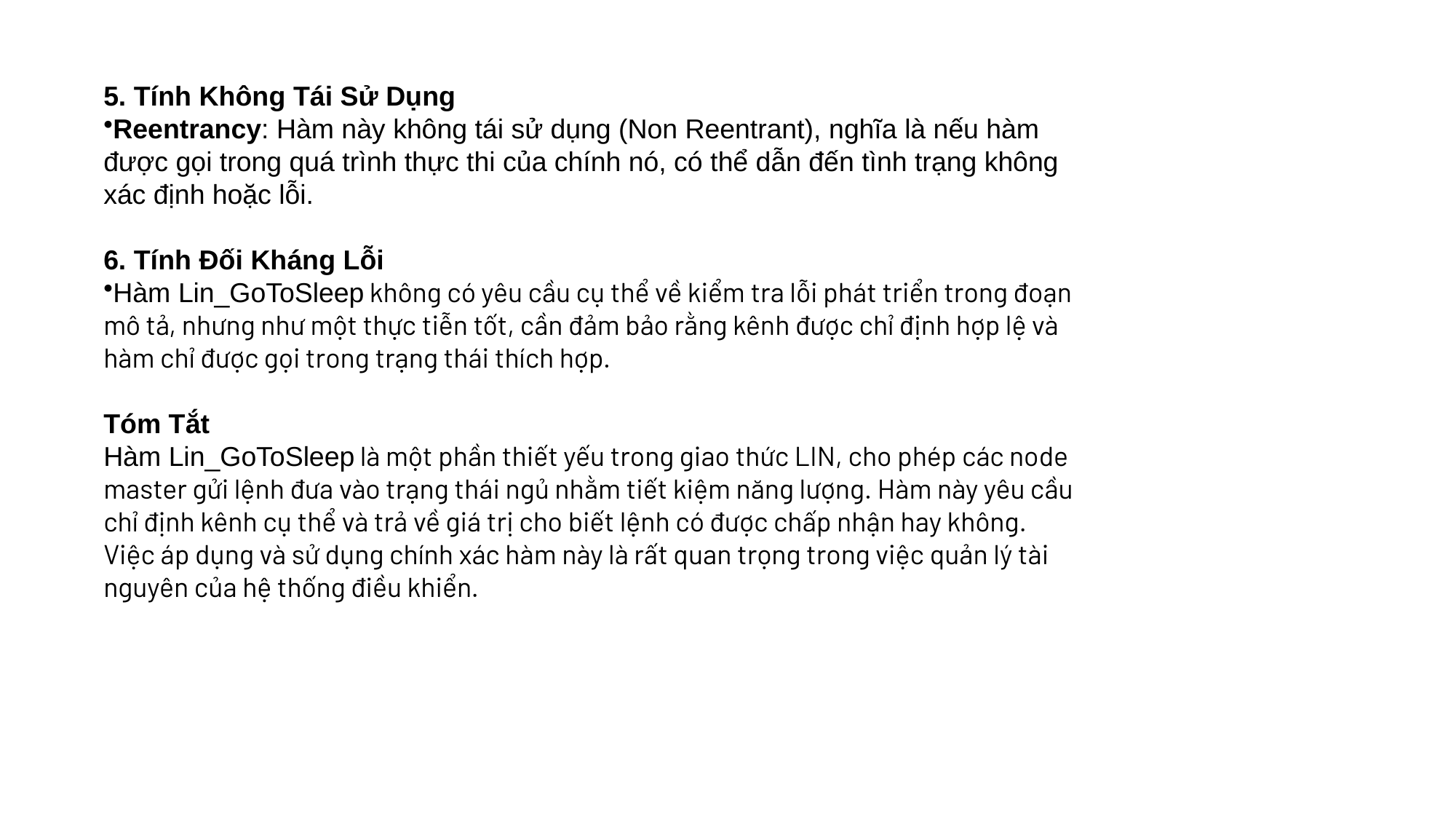

5. Tính Không Tái Sử Dụng
Reentrancy: Hàm này không tái sử dụng (Non Reentrant), nghĩa là nếu hàm được gọi trong quá trình thực thi của chính nó, có thể dẫn đến tình trạng không xác định hoặc lỗi.

6. Tính Đối Kháng Lỗi
Hàm Lin_GoToSleep không có yêu cầu cụ thể về kiểm tra lỗi phát triển trong đoạn mô tả, nhưng như một thực tiễn tốt, cần đảm bảo rằng kênh được chỉ định hợp lệ và hàm chỉ được gọi trong trạng thái thích hợp.

Tóm Tắt
Hàm Lin_GoToSleep là một phần thiết yếu trong giao thức LIN, cho phép các node master gửi lệnh đưa vào trạng thái ngủ nhằm tiết kiệm năng lượng. Hàm này yêu cầu chỉ định kênh cụ thể và trả về giá trị cho biết lệnh có được chấp nhận hay không. Việc áp dụng và sử dụng chính xác hàm này là rất quan trọng trong việc quản lý tài nguyên của hệ thống điều khiển.